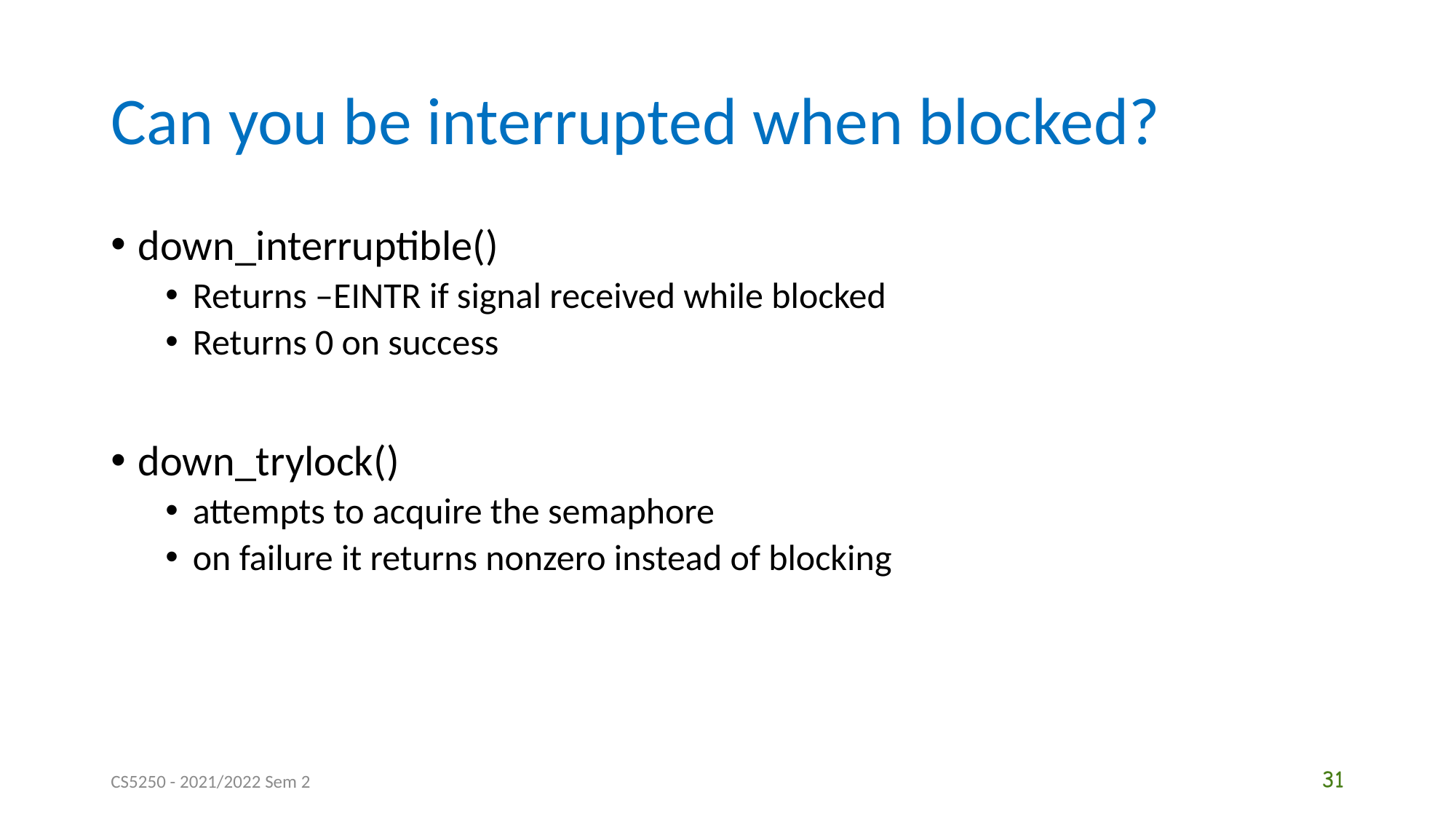

# Can you be interrupted when blocked?
down_interruptible()
Returns –EINTR if signal received while blocked
Returns 0 on success

down_trylock()
attempts to acquire the semaphore
on failure it returns nonzero instead of blocking

CS5250 - 2021/2022 Sem 2
            31